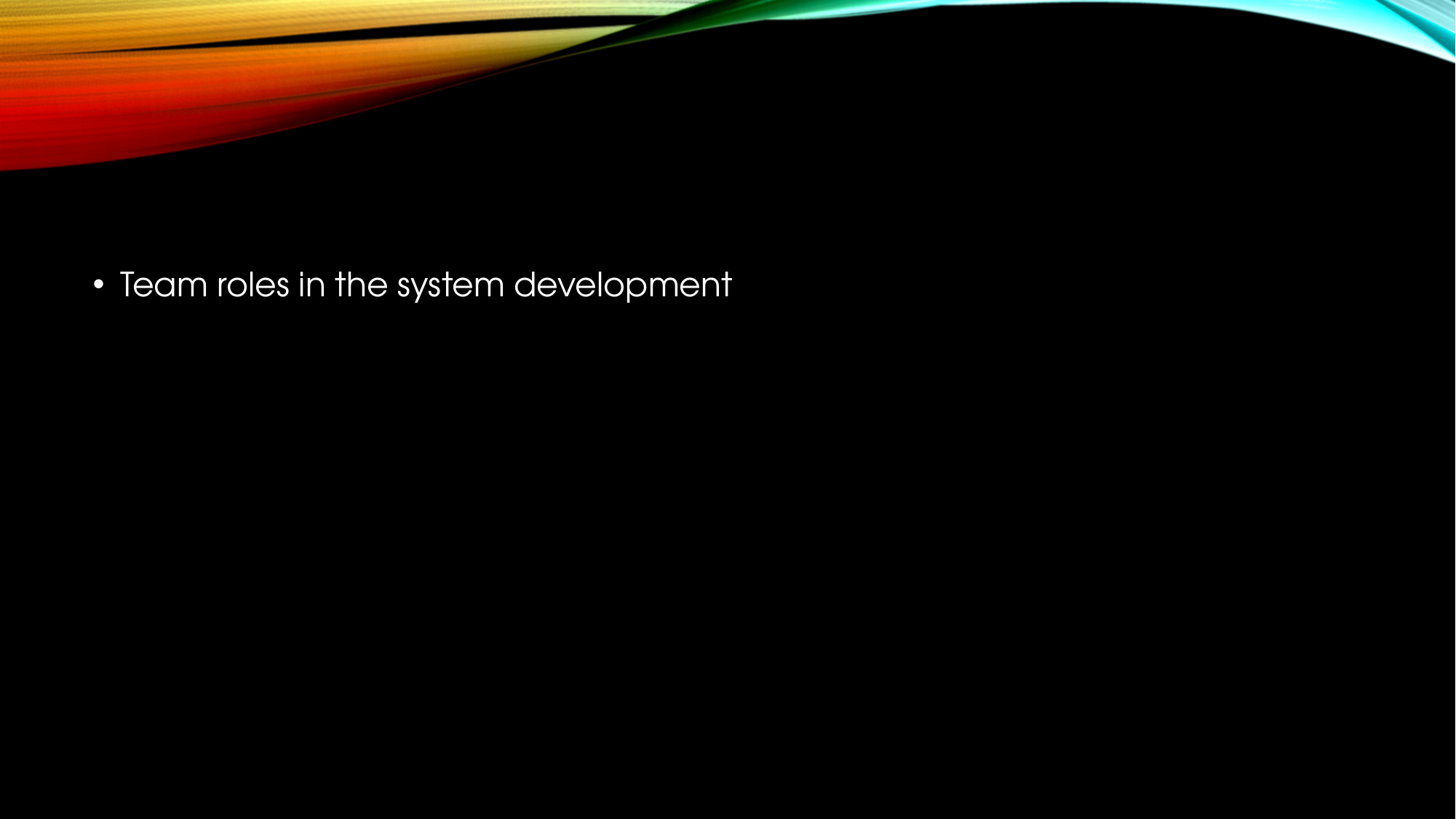

#
Team roles in the system development